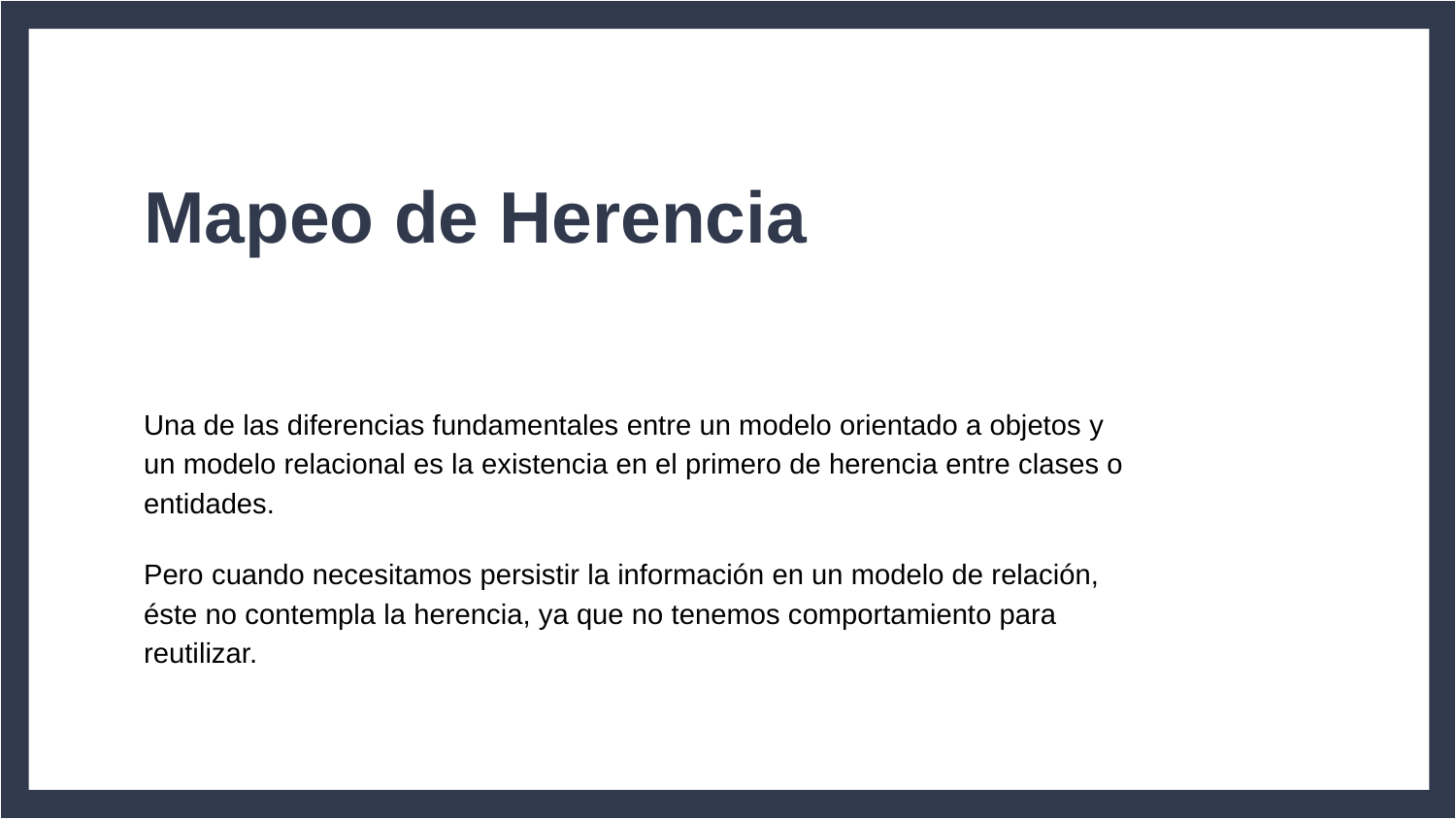

# Mapeo de Herencia
Una de las diferencias fundamentales entre un modelo orientado a objetos y un modelo relacional es la existencia en el primero de herencia entre clases o entidades.
Pero cuando necesitamos persistir la información en un modelo de relación, éste no contempla la herencia, ya que no tenemos comportamiento para reutilizar.